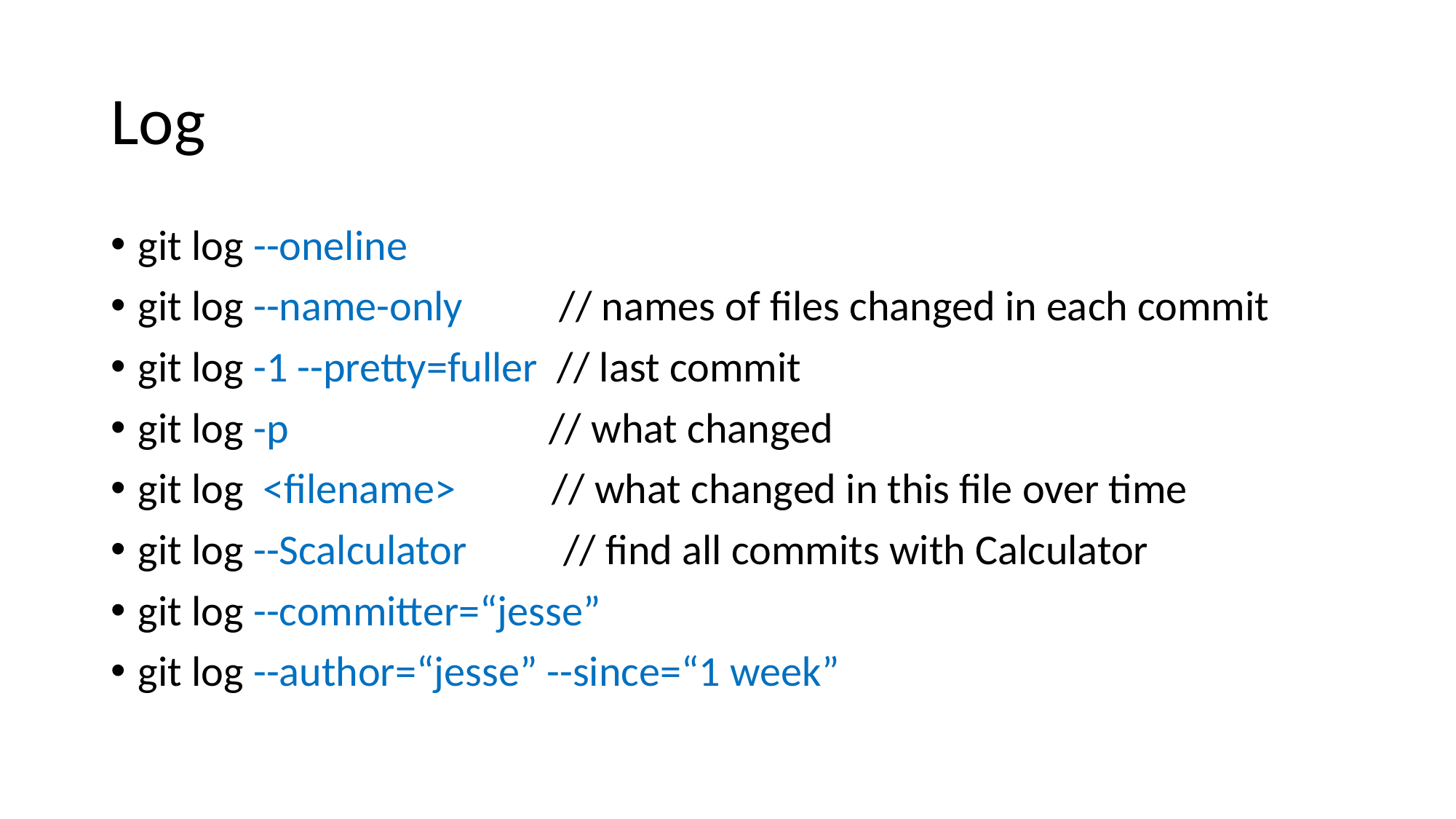

# Log
git log --oneline
git log --name-only          // names of files changed in each commit
git log -1 --pretty=fuller  // last commit
git log -p                           // what changed
git log  <filename>          // what changed in this file over time
git log --Scalculator          // find all commits with Calculator
git log --committer=“jesse”
git log --author=“jesse” --since=“1 week”